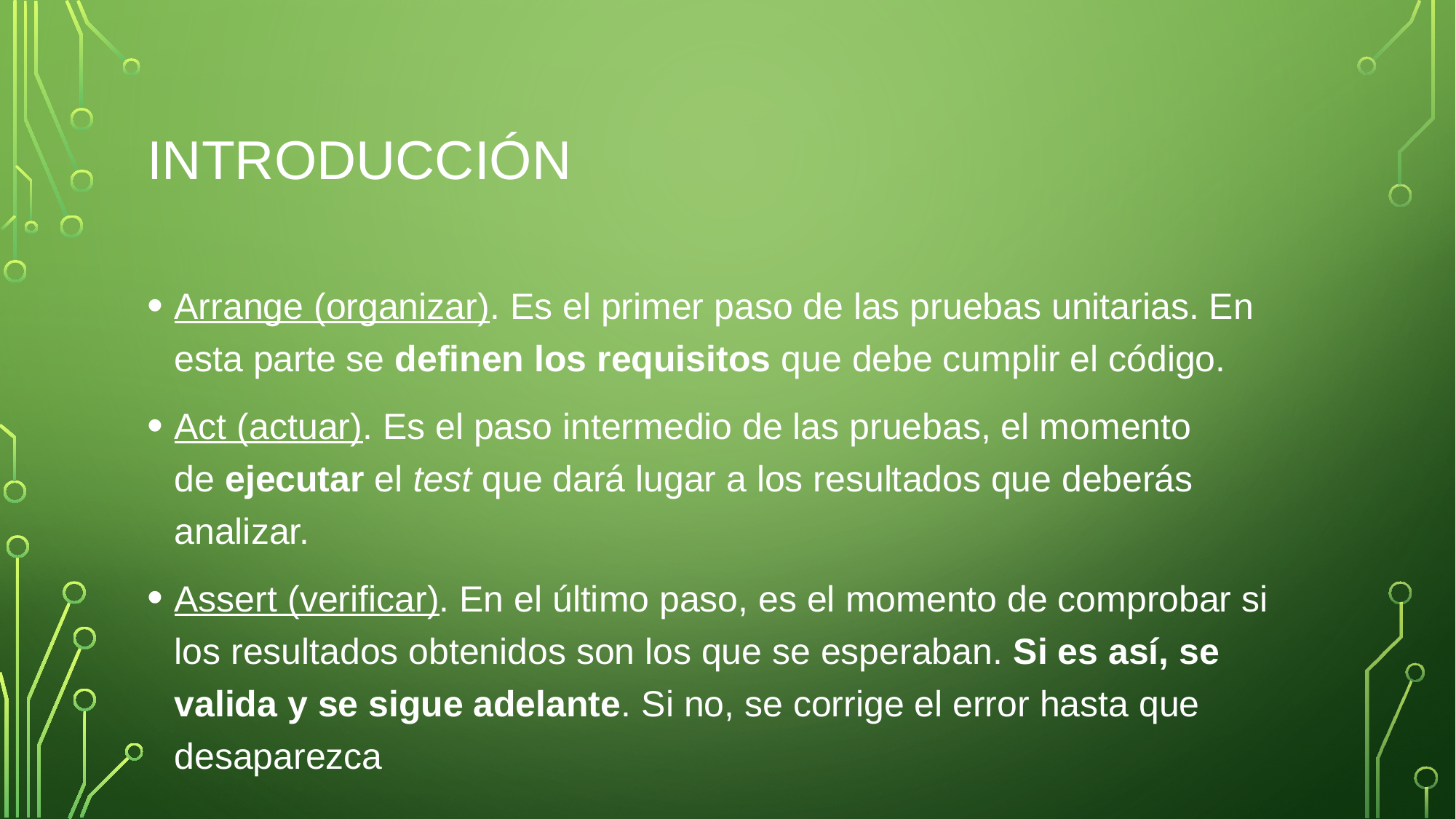

# Introducción
Arrange (organizar). Es el primer paso de las pruebas unitarias. En esta parte se definen los requisitos que debe cumplir el código.
Act (actuar). Es el paso intermedio de las pruebas, el momento de ejecutar el test que dará lugar a los resultados que deberás analizar.
Assert (verificar). En el último paso, es el momento de comprobar si los resultados obtenidos son los que se esperaban. Si es así, se valida y se sigue adelante. Si no, se corrige el error hasta que desaparezca